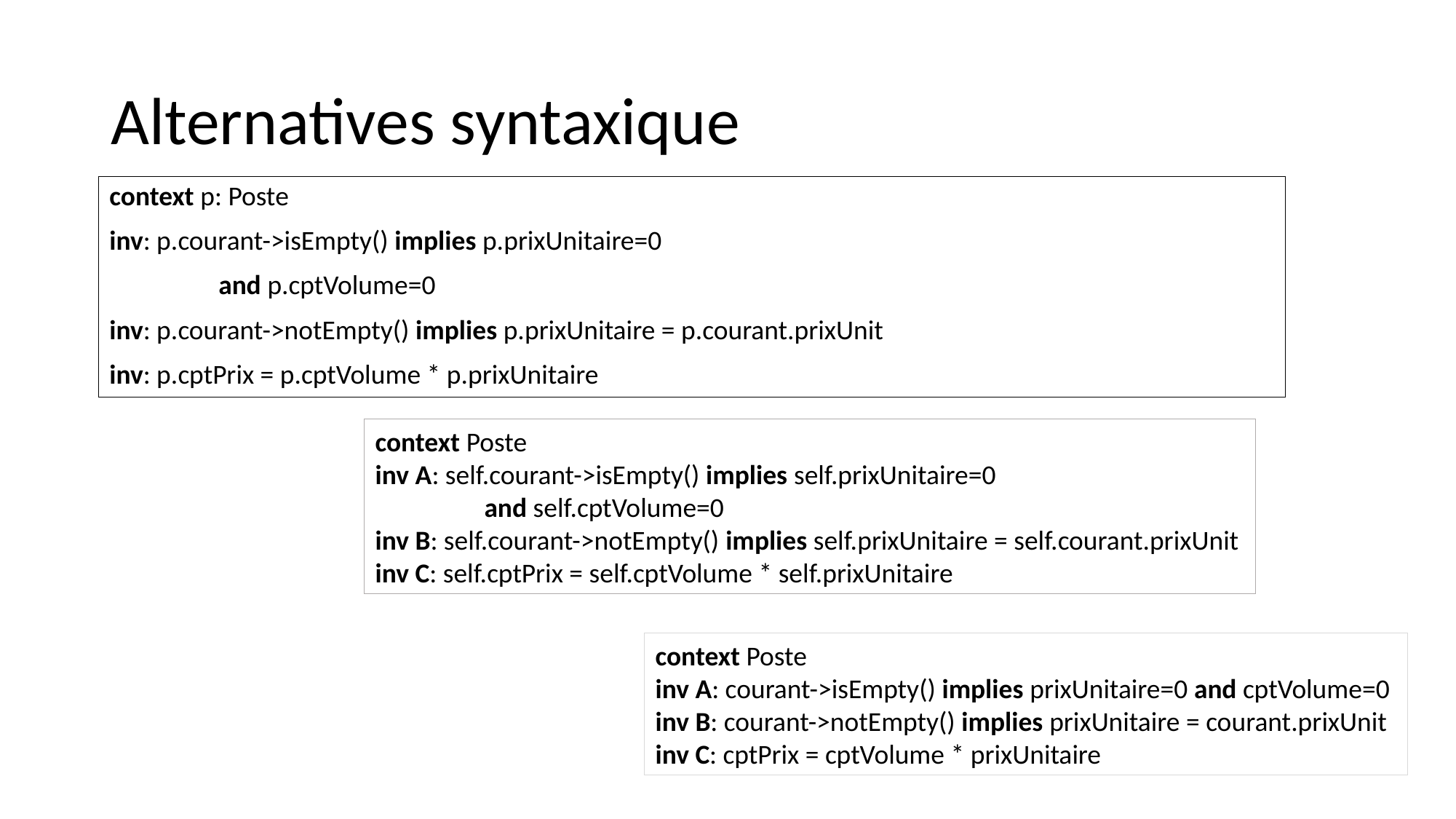

# Alternatives syntaxique
context p: Poste
inv: p.courant->isEmpty() implies p.prixUnitaire=0
	and p.cptVolume=0
inv: p.courant->notEmpty() implies p.prixUnitaire = p.courant.prixUnit
inv: p.cptPrix = p.cptVolume * p.prixUnitaire
context Poste
inv A: self.courant->isEmpty() implies self.prixUnitaire=0
	and self.cptVolume=0
inv B: self.courant->notEmpty() implies self.prixUnitaire = self.courant.prixUnit
inv C: self.cptPrix = self.cptVolume * self.prixUnitaire
context Poste
inv A: courant->isEmpty() implies prixUnitaire=0 and cptVolume=0
inv B: courant->notEmpty() implies prixUnitaire = courant.prixUnit
inv C: cptPrix = cptVolume * prixUnitaire